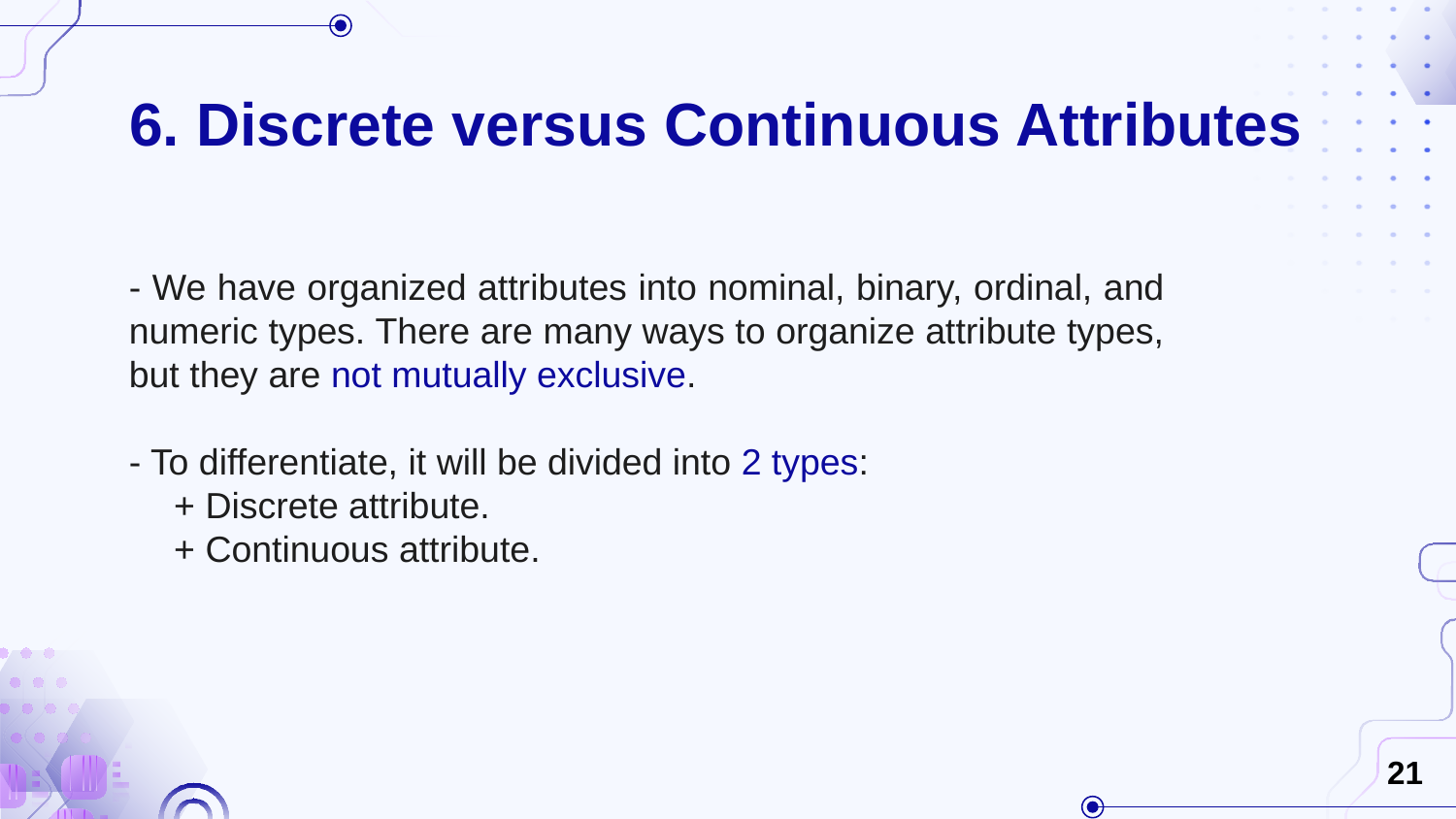

# 6. Discrete versus Continuous Attributes
- We have organized attributes into nominal, binary, ordinal, and numeric types. There are many ways to organize attribute types, but they are not mutually exclusive.

- To differentiate, it will be divided into 2 types:
+ Discrete attribute.
+ Continuous attribute.
21